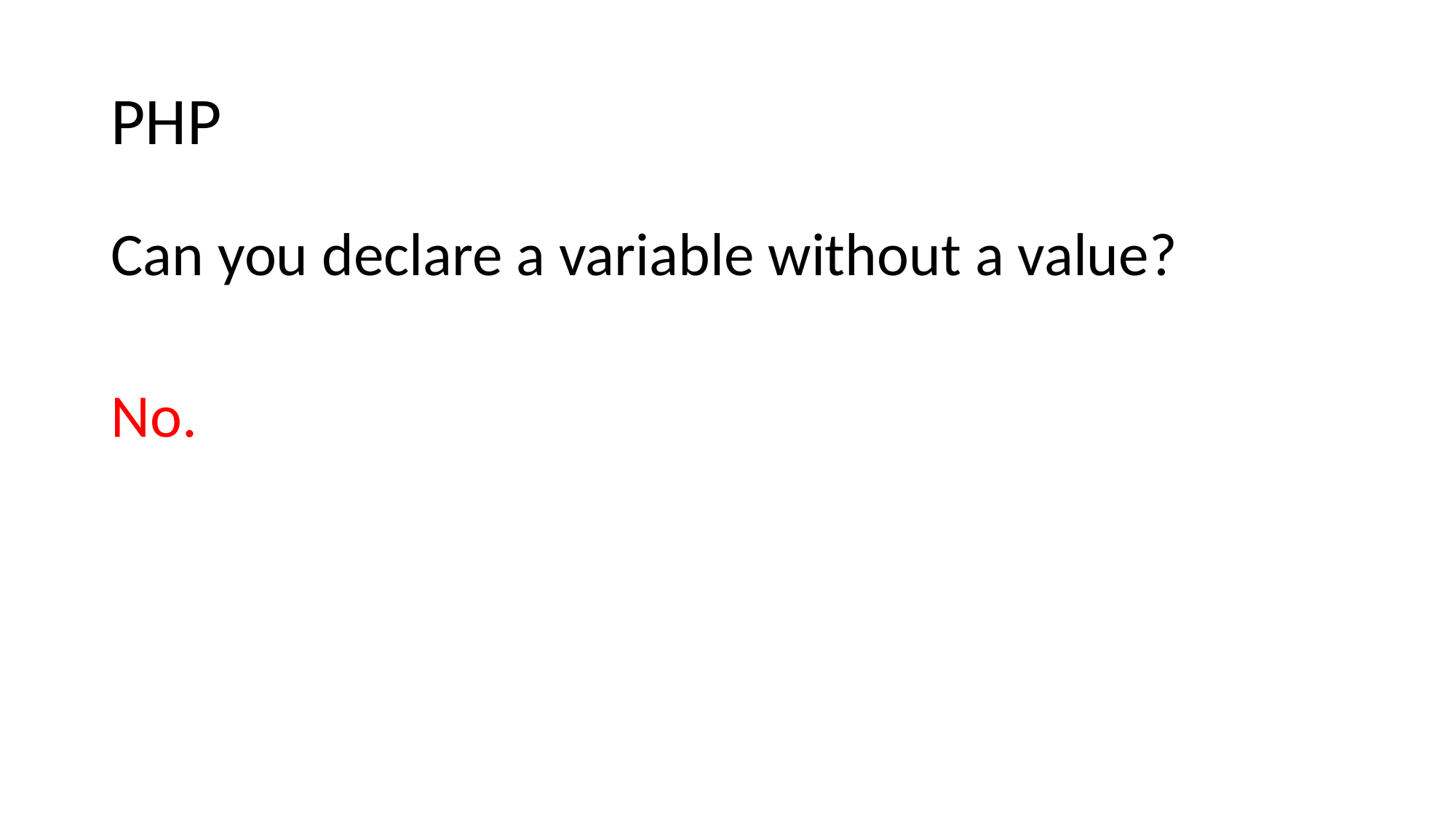

# PHP
Can you declare a variable without a value?

No.